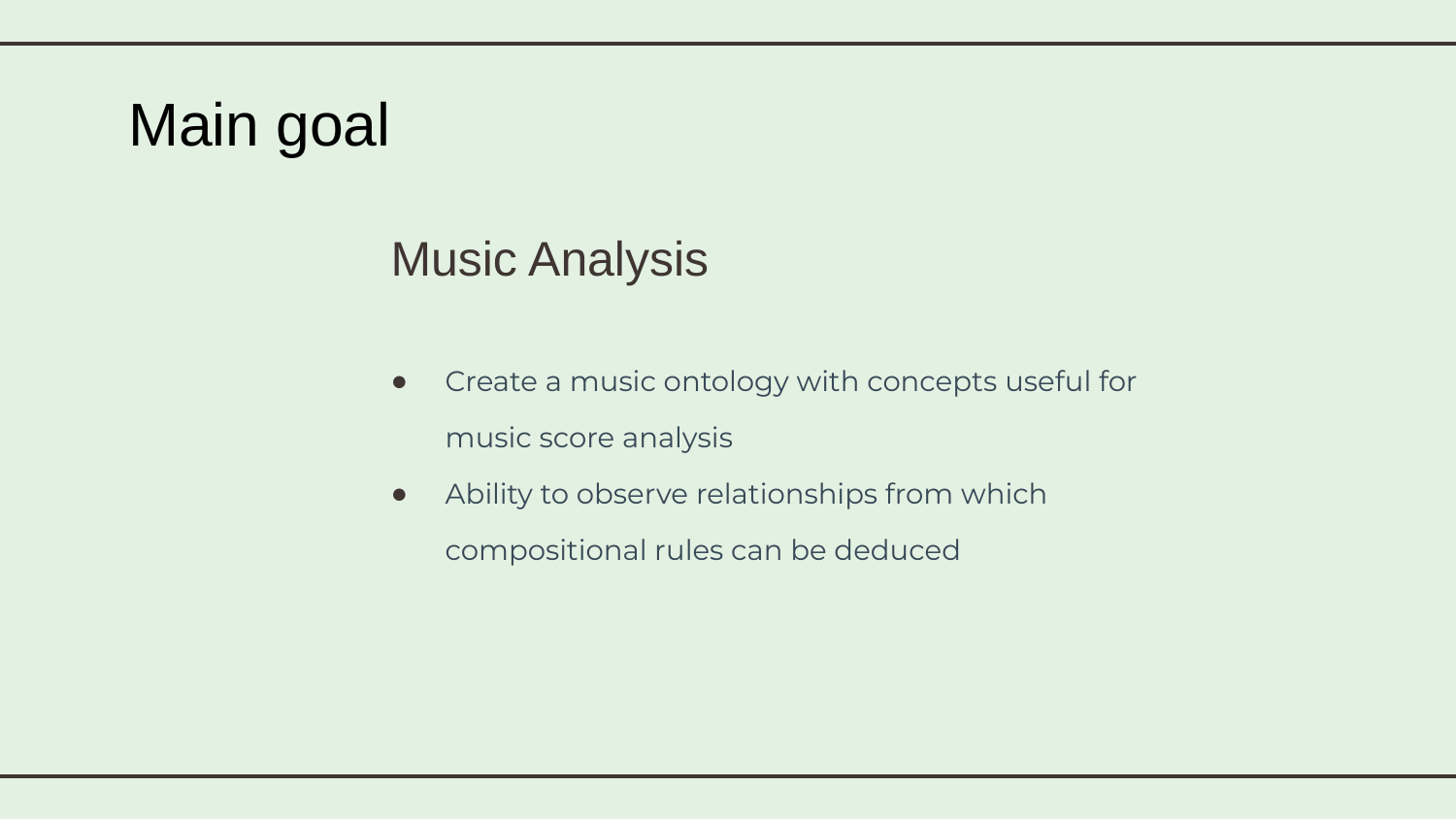

# Main goal
Music Analysis
Create a music ontology with concepts useful for music score analysis
Ability to observe relationships from which compositional rules can be deduced